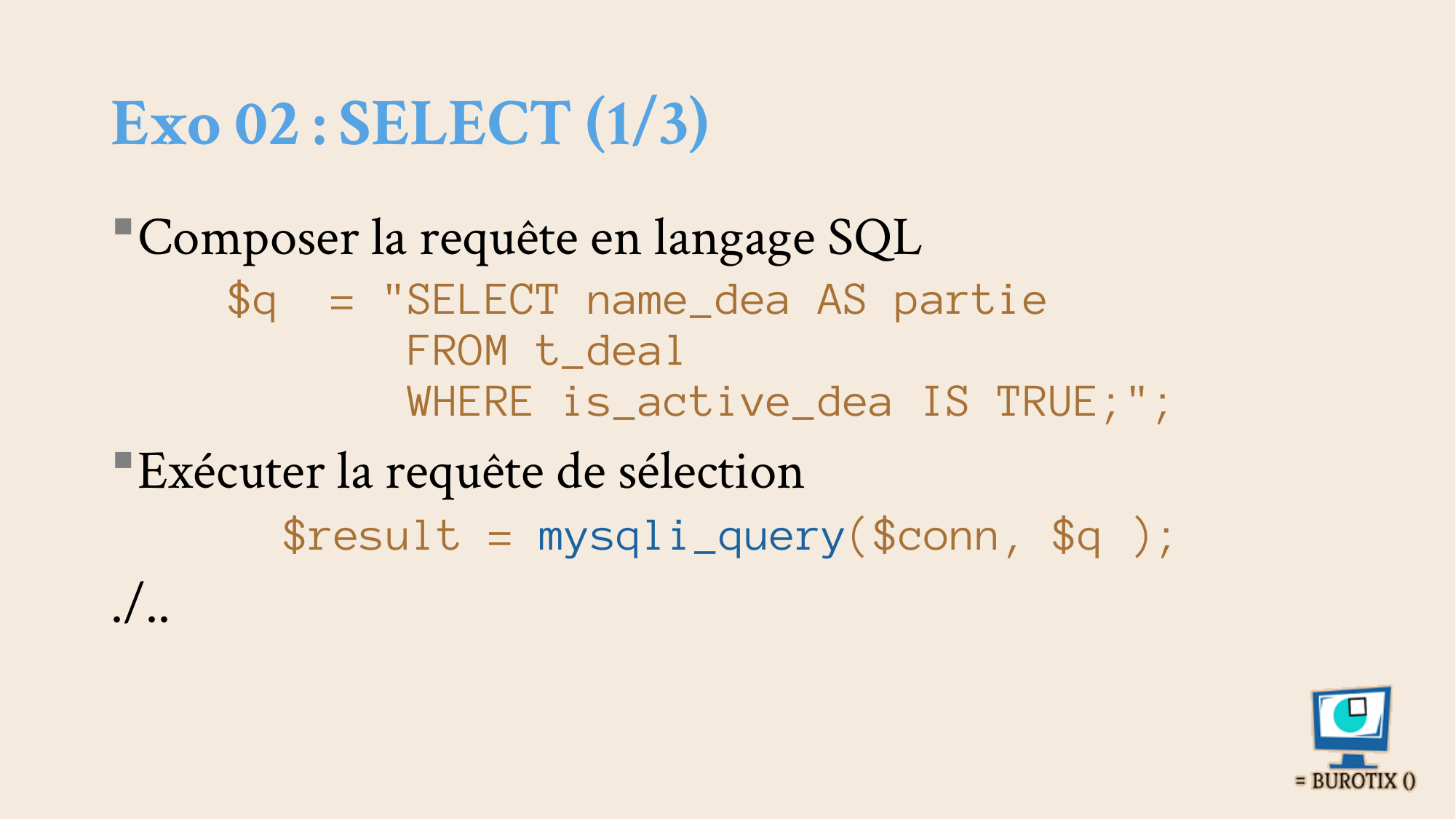

# Exo 02 : SELECT (1/3)
Composer la requête en langage SQL
$q  = "SELECT name_dea AS partie
       FROM t_deal
       WHERE is_active_dea IS TRUE;";
Exécuter la requête de sélection
	$result = mysqli_query($conn, $q );
./..